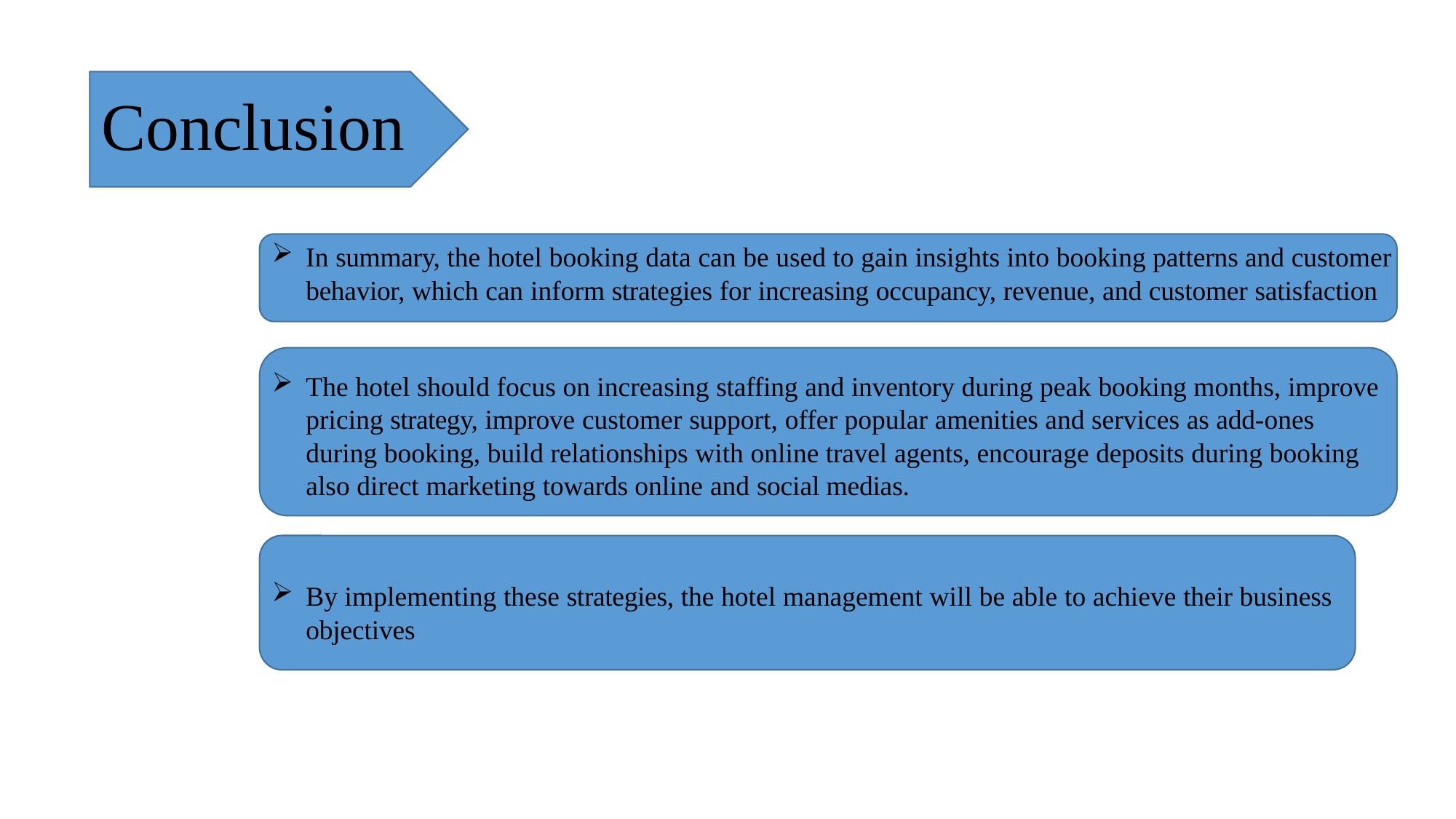

# Conclusion

In summary, the hotel booking data can be used to gain insights into booking patterns and customer behavior, which can inform strategies for increasing occupancy, revenue, and customer satisfaction

The hotel should focus on increasing staffing and inventory during peak booking months, improve pricing strategy, improve customer support, offer popular amenities and services as add-ones during booking, build relationships with online travel agents, encourage deposits during booking also direct marketing towards online and social medias.

By implementing these strategies, the hotel management will be able to achieve their business objectives